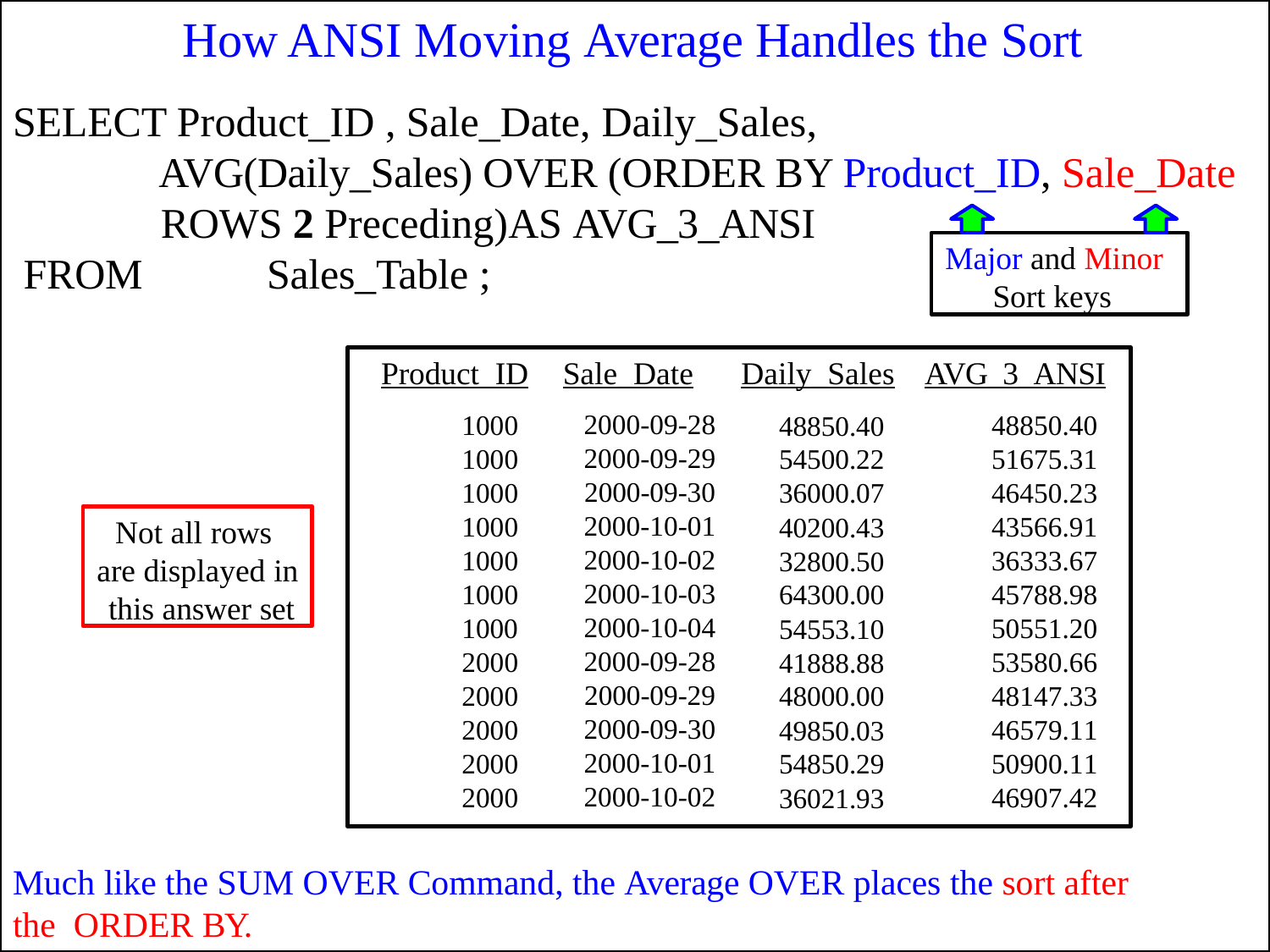

# How ANSI Moving Average Handles the Sort
SELECT Product_ID , Sale_Date, Daily_Sales,
AVG(Daily_Sales) OVER (ORDER BY Product_ID, Sale_Date
ROWS 2 Preceding)AS AVG_3_ANSI  FROM	Sales_Table ;

Major and Minor
Sort keys

Product_ID	Sale_Date		Daily_Sales	AVG_3_ANSI
| 1000 | 2000-09-28 | 48850.40 | 48850.40 |
| --- | --- | --- | --- |
| 1000 | 2000-09-29 | 54500.22 | 51675.31 |
| 1000 | 2000-09-30 | 36000.07 | 46450.23 |
| 1000 | 2000-10-01 | 40200.43 | 43566.91 |
| 1000 | 2000-10-02 | 32800.50 | 36333.67 |
| 1000 | 2000-10-03 | 64300.00 | 45788.98 |
| 1000 | 2000-10-04 | 54553.10 | 50551.20 |
| 2000 | 2000-09-28 | 41888.88 | 53580.66 |
| 2000 | 2000-09-29 | 48000.00 | 48147.33 |
| 2000 | 2000-09-30 | 49850.03 | 46579.11 |
| 2000 | 2000-10-01 | 54850.29 | 50900.11 |
| 2000 | 2000-10-02 | 36021.93 | 46907.42 |
Not all rows  are displayed in  this answer set
Much like the SUM OVER Command, the Average OVER places the sort after the  ORDER BY.